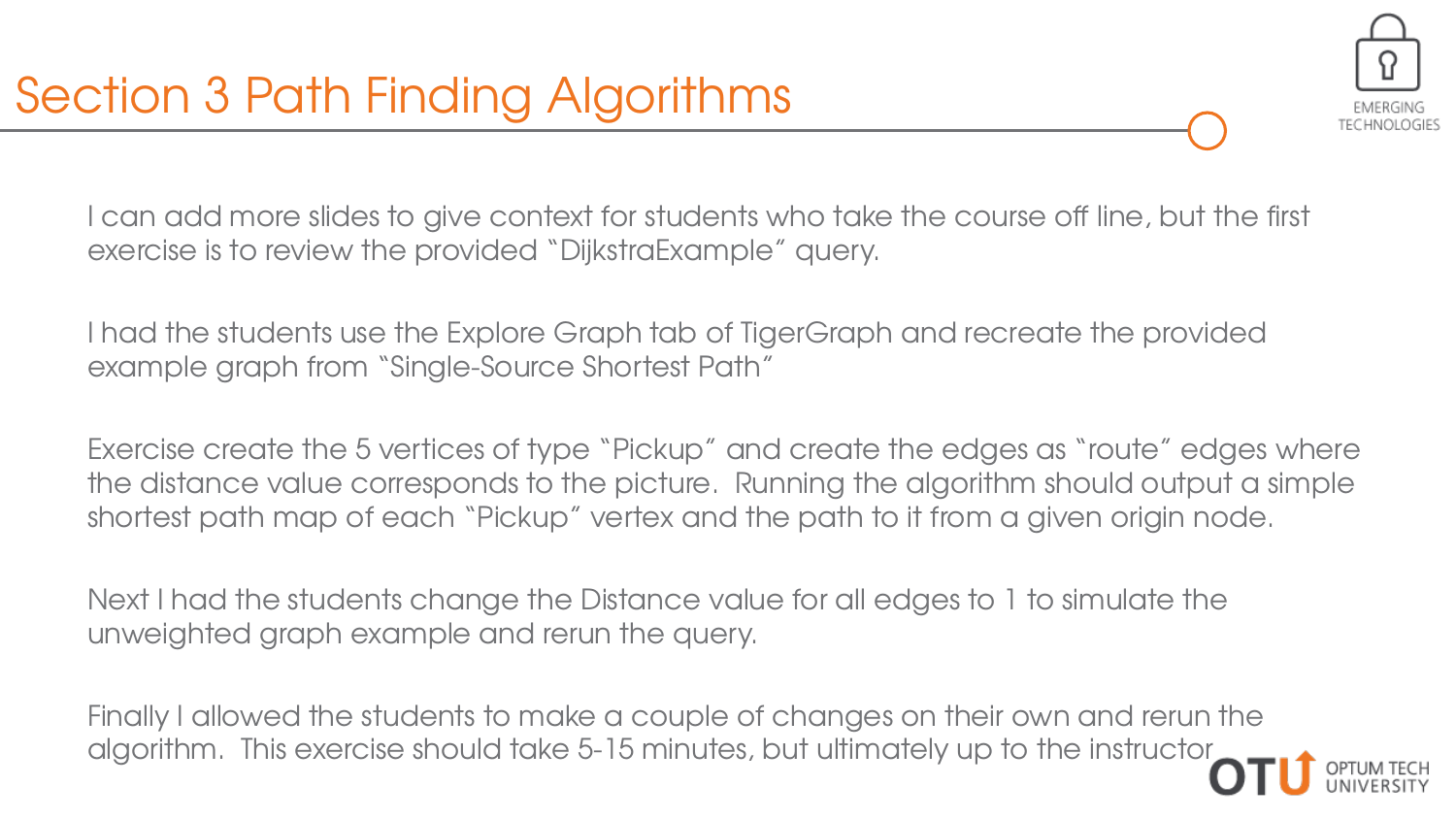

Section 3 Path Finding Algorithms
I can add more slides to give context for students who take the course off line, but the first exercise is to review the provided “DijkstraExample” query.

I had the students use the Explore Graph tab of TigerGraph and recreate the provided example graph from “Single-Source Shortest Path”

Exercise create the 5 vertices of type “Pickup” and create the edges as “route” edges where the distance value corresponds to the picture.  Running the algorithm should output a simple shortest path map of each “Pickup” vertex and the path to it from a given origin node.

Next I had the students change the Distance value for all edges to 1 to simulate the unweighted graph example and rerun the query.

Finally I allowed the students to make a couple of changes on their own and rerun the algorithm.  This exercise should take 5-15 minutes, but ultimately up to the instructor